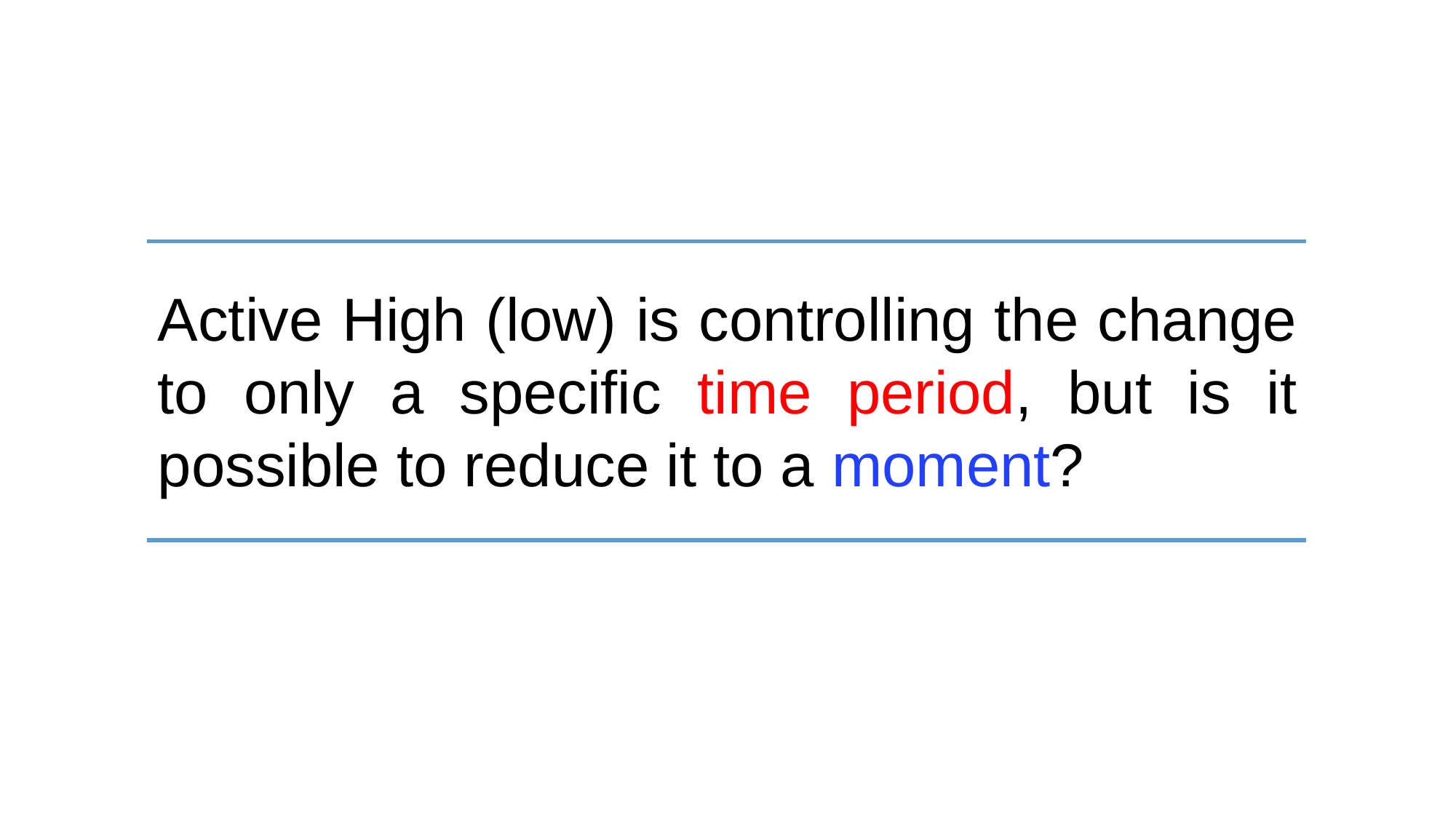

Active High (low) is controlling the change to only a specific time period, but is it possible to reduce it to a moment?